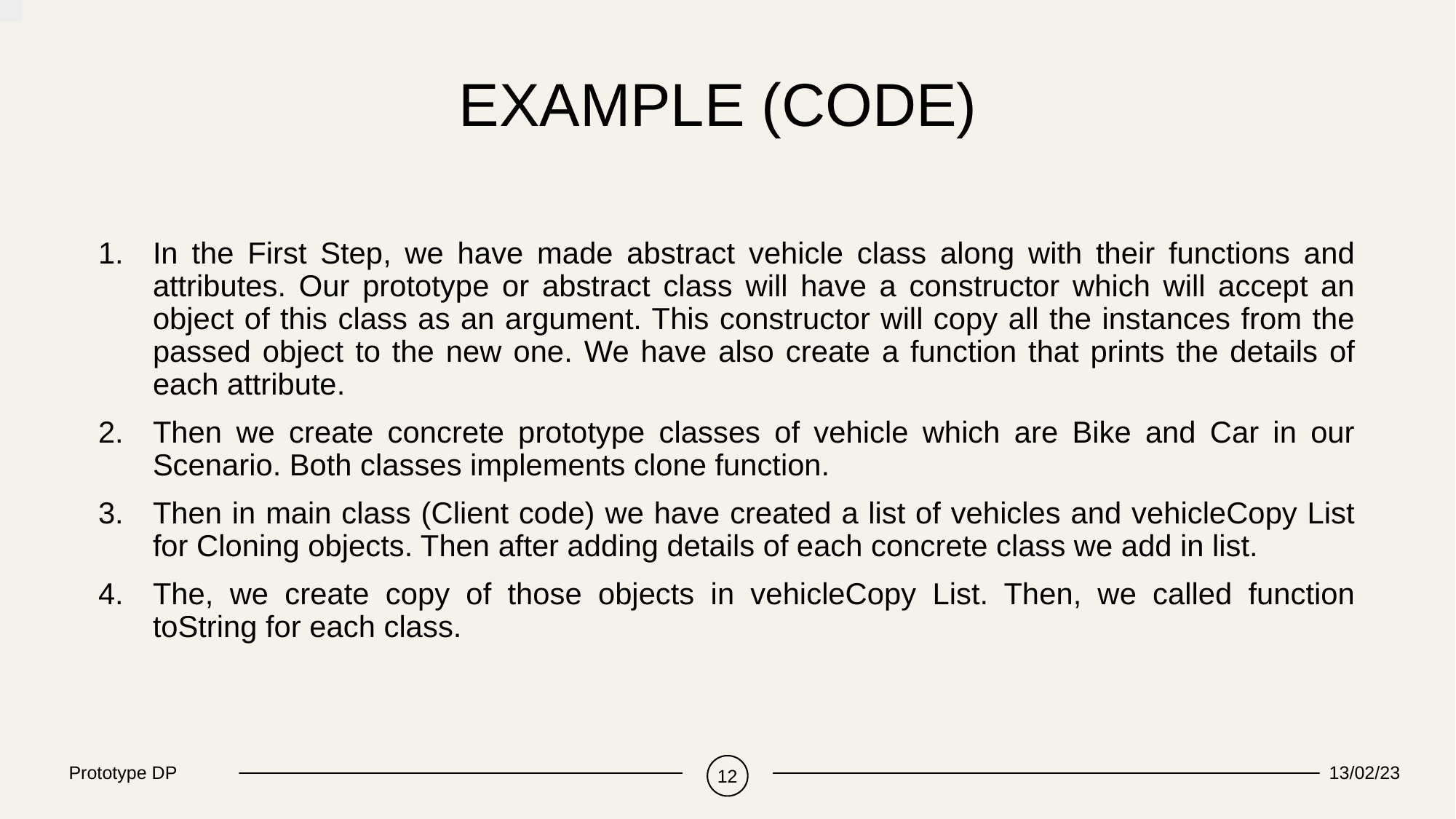

# Example (Code)
In the First Step, we have made abstract vehicle class along with their functions and attributes. Our prototype or abstract class will have a constructor which will accept an object of this class as an argument. This constructor will copy all the instances from the passed object to the new one. We have also create a function that prints the details of each attribute.
Then we create concrete prototype classes of vehicle which are Bike and Car in our Scenario. Both classes implements clone function.
Then in main class (Client code) we have created a list of vehicles and vehicleCopy List for Cloning objects. Then after adding details of each concrete class we add in list.
The, we create copy of those objects in vehicleCopy List. Then, we called function toString for each class.

Prototype DP
12
13/02/23